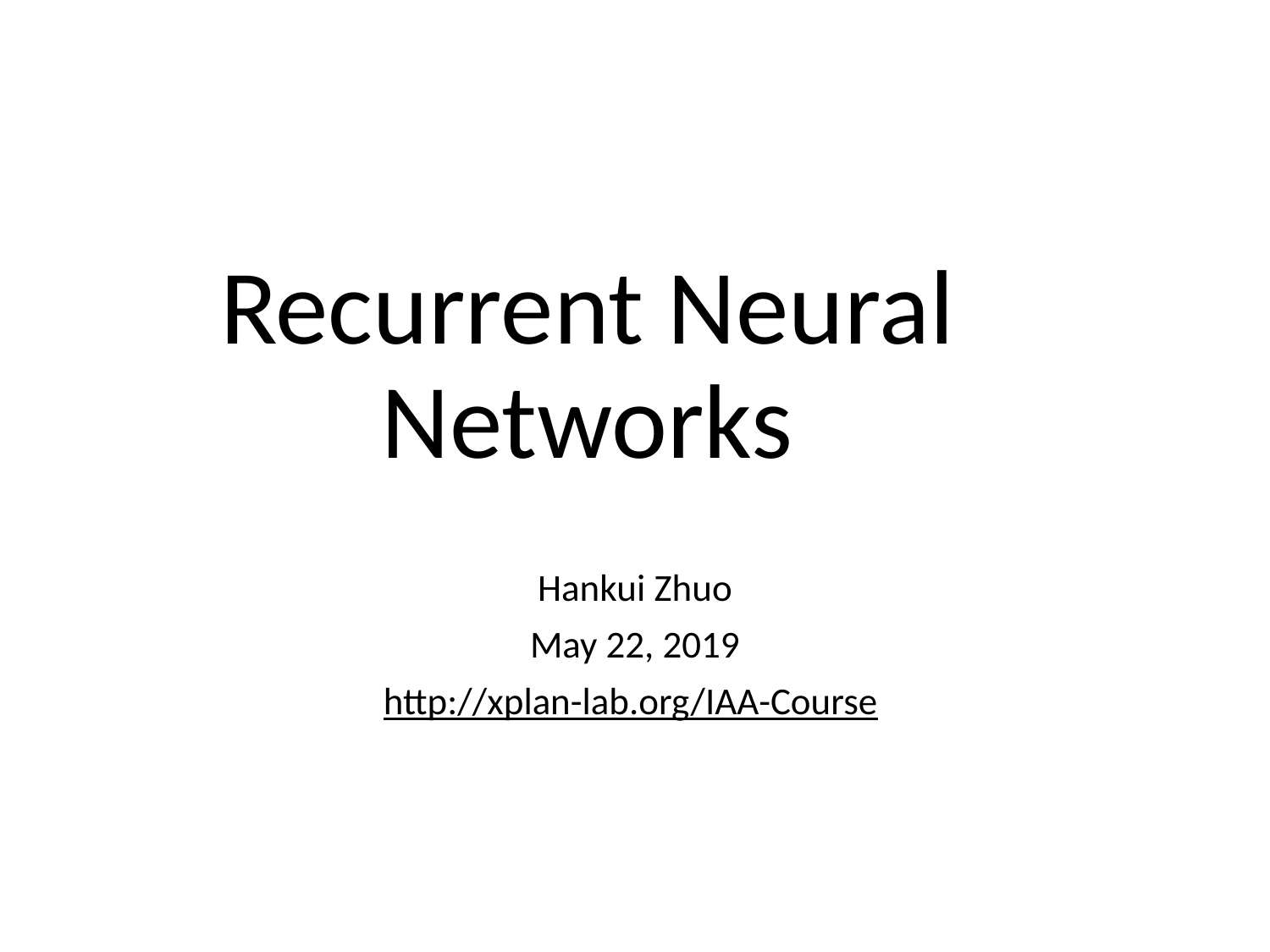

# Recurrent Neural Networks
Hankui Zhuo
May 22, 2019
http://xplan-lab.org/IAA-Course